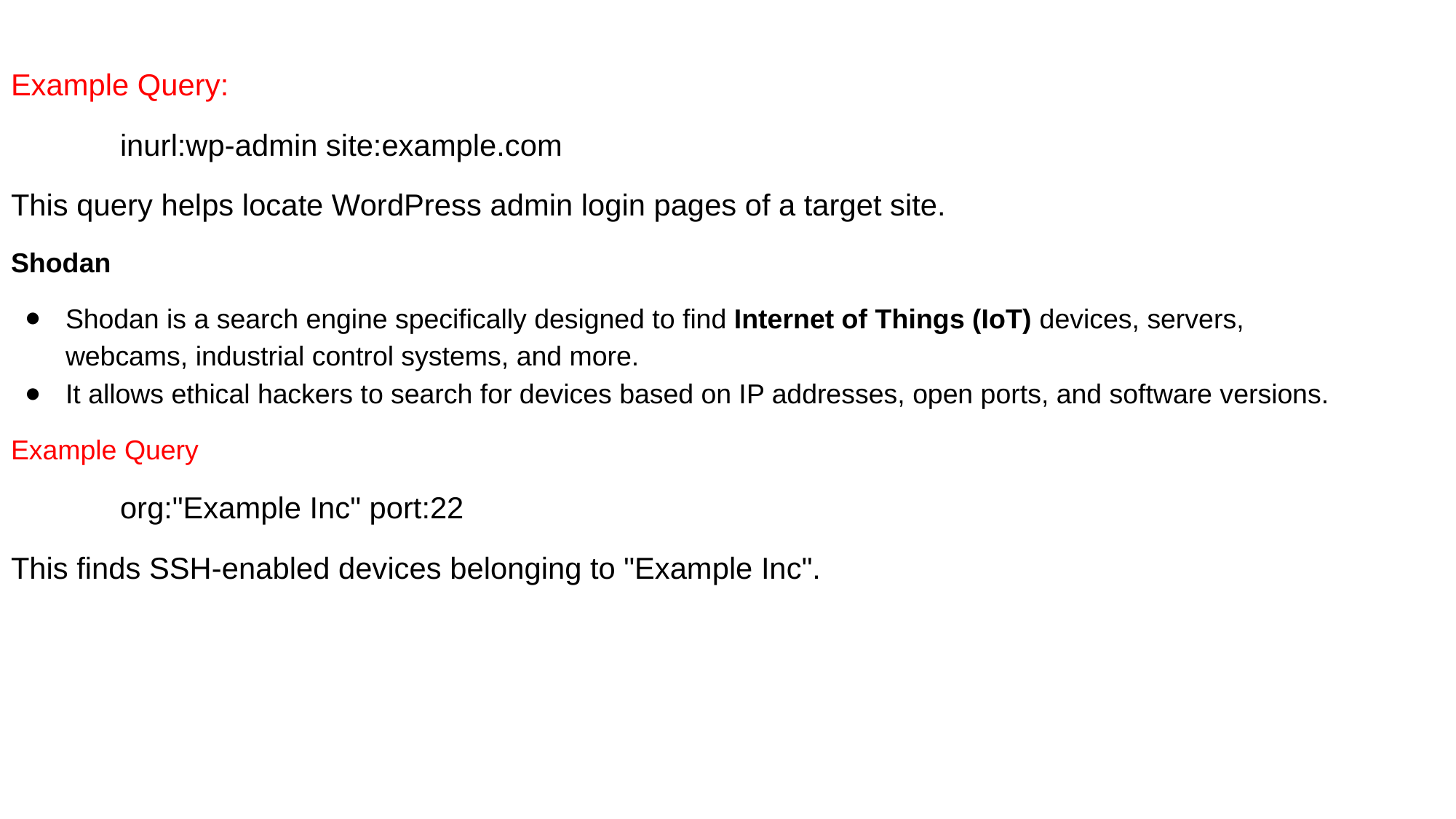

Example Query:
	inurl:wp-admin site:example.com
This query helps locate WordPress admin login pages of a target site.
Shodan
Shodan is a search engine specifically designed to find Internet of Things (IoT) devices, servers, webcams, industrial control systems, and more.
It allows ethical hackers to search for devices based on IP addresses, open ports, and software versions.
Example Query
	org:"Example Inc" port:22
This finds SSH-enabled devices belonging to "Example Inc".